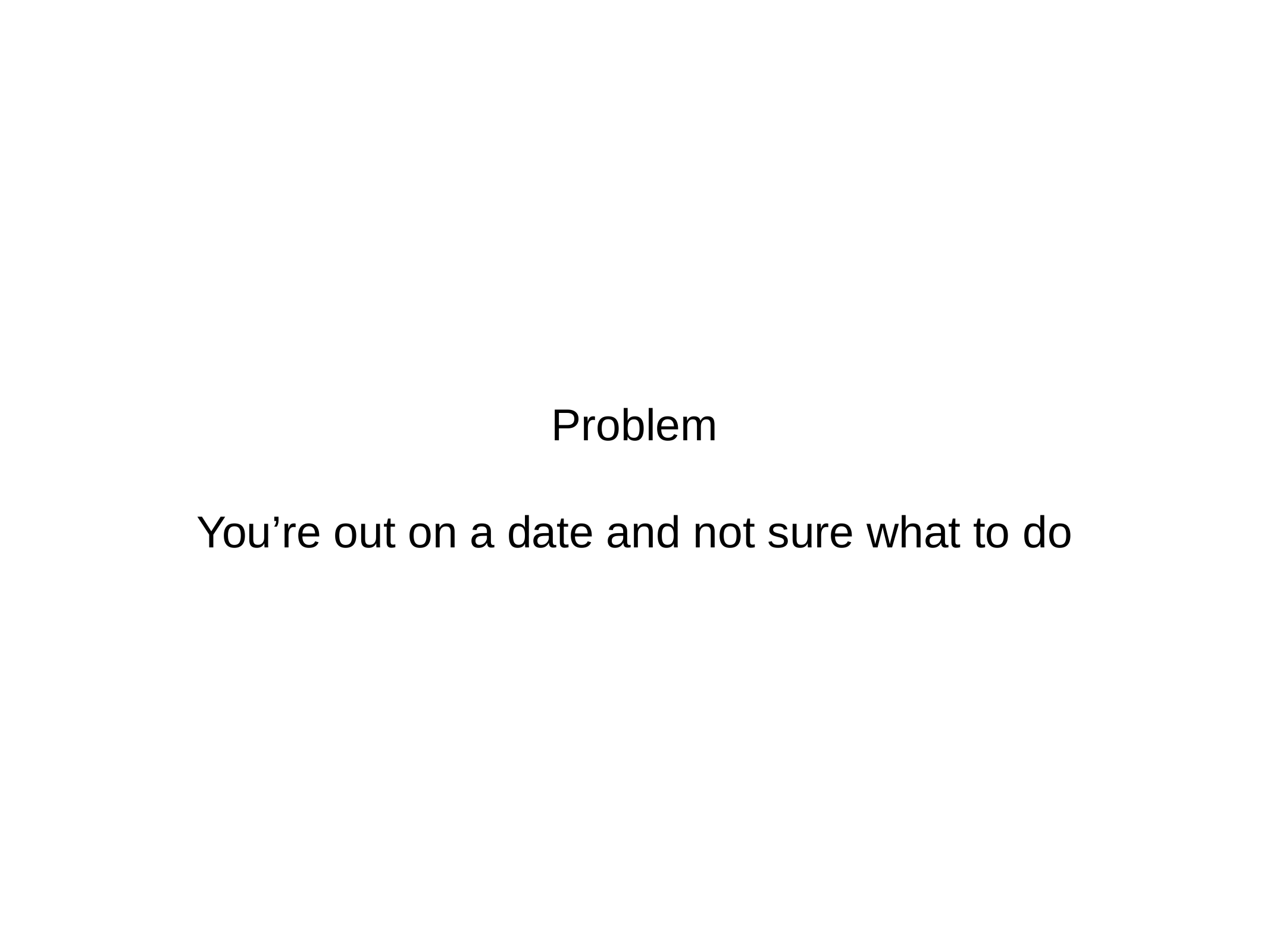

Problem

You’re out on a date and not sure what to do